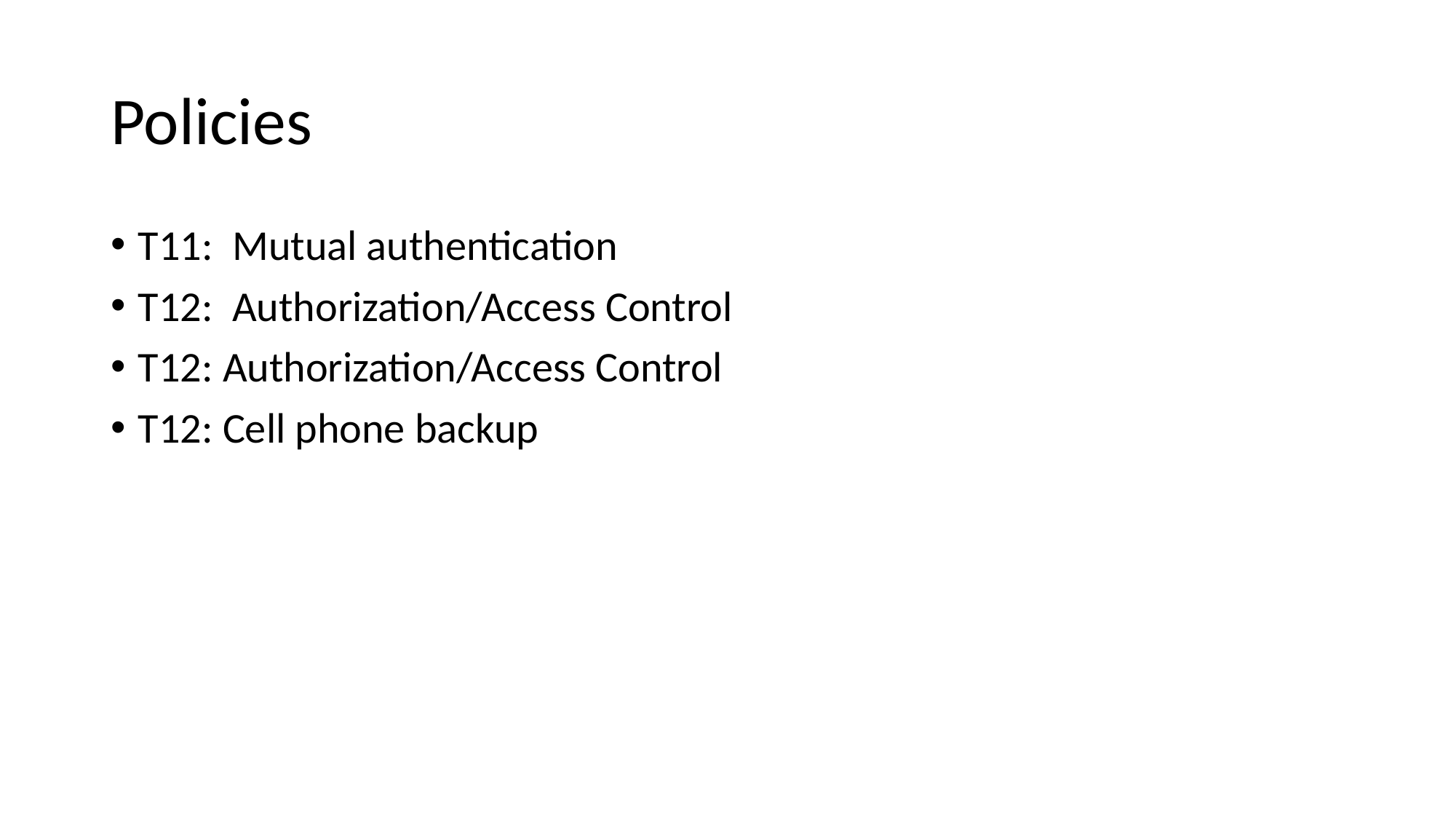

Policies
T11:  Mutual authentication
T12:  Authorization/Access Control
T12: Authorization/Access Control
T12: Cell phone backup